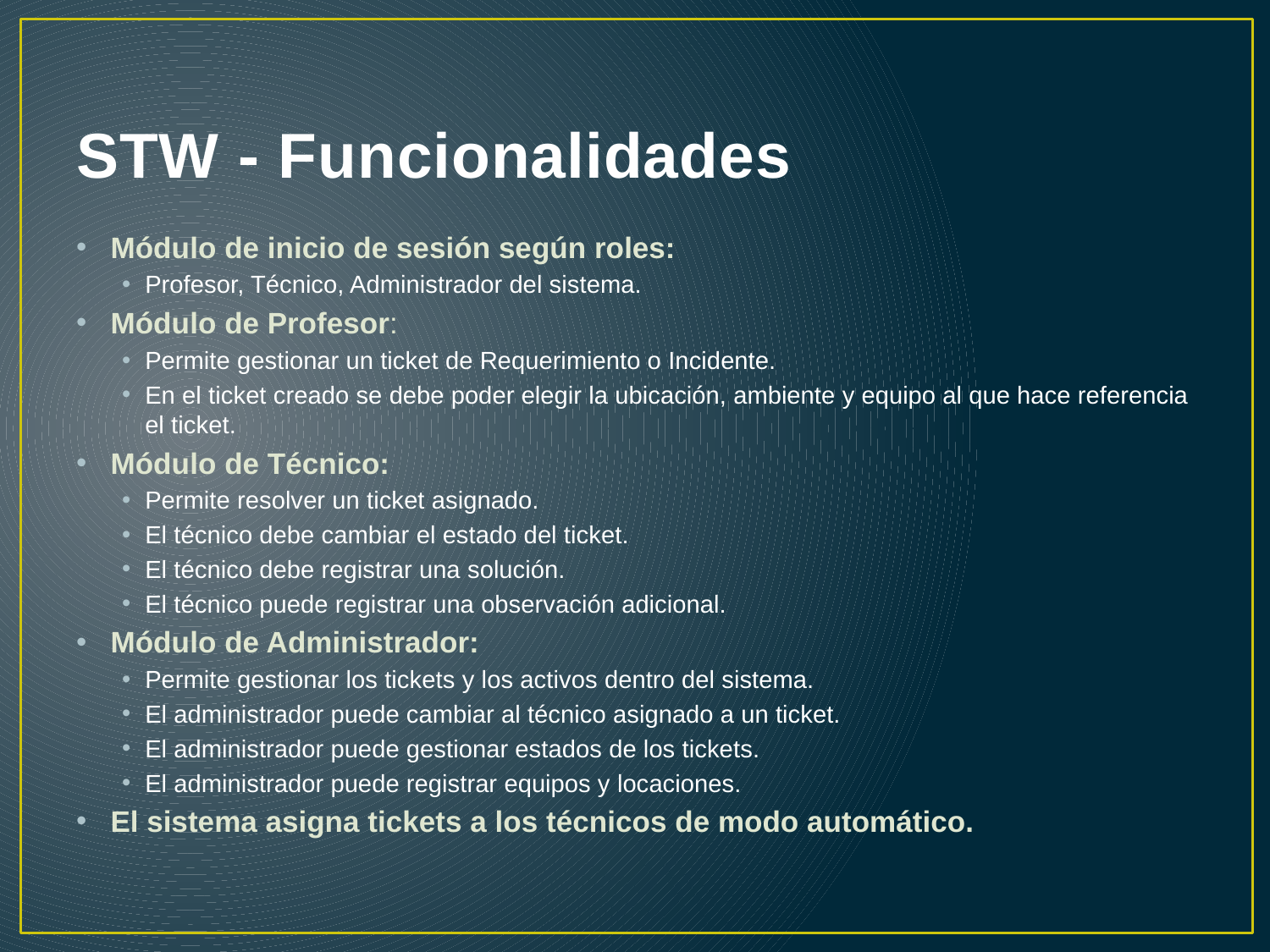

# STW - Funcionalidades
Módulo de inicio de sesión según roles:
Profesor, Técnico, Administrador del sistema.
Módulo de Profesor:
Permite gestionar un ticket de Requerimiento o Incidente.
En el ticket creado se debe poder elegir la ubicación, ambiente y equipo al que hace referencia el ticket.
Módulo de Técnico:
Permite resolver un ticket asignado.
El técnico debe cambiar el estado del ticket.
El técnico debe registrar una solución.
El técnico puede registrar una observación adicional.
Módulo de Administrador:
Permite gestionar los tickets y los activos dentro del sistema.
El administrador puede cambiar al técnico asignado a un ticket.
El administrador puede gestionar estados de los tickets.
El administrador puede registrar equipos y locaciones.
El sistema asigna tickets a los técnicos de modo automático.